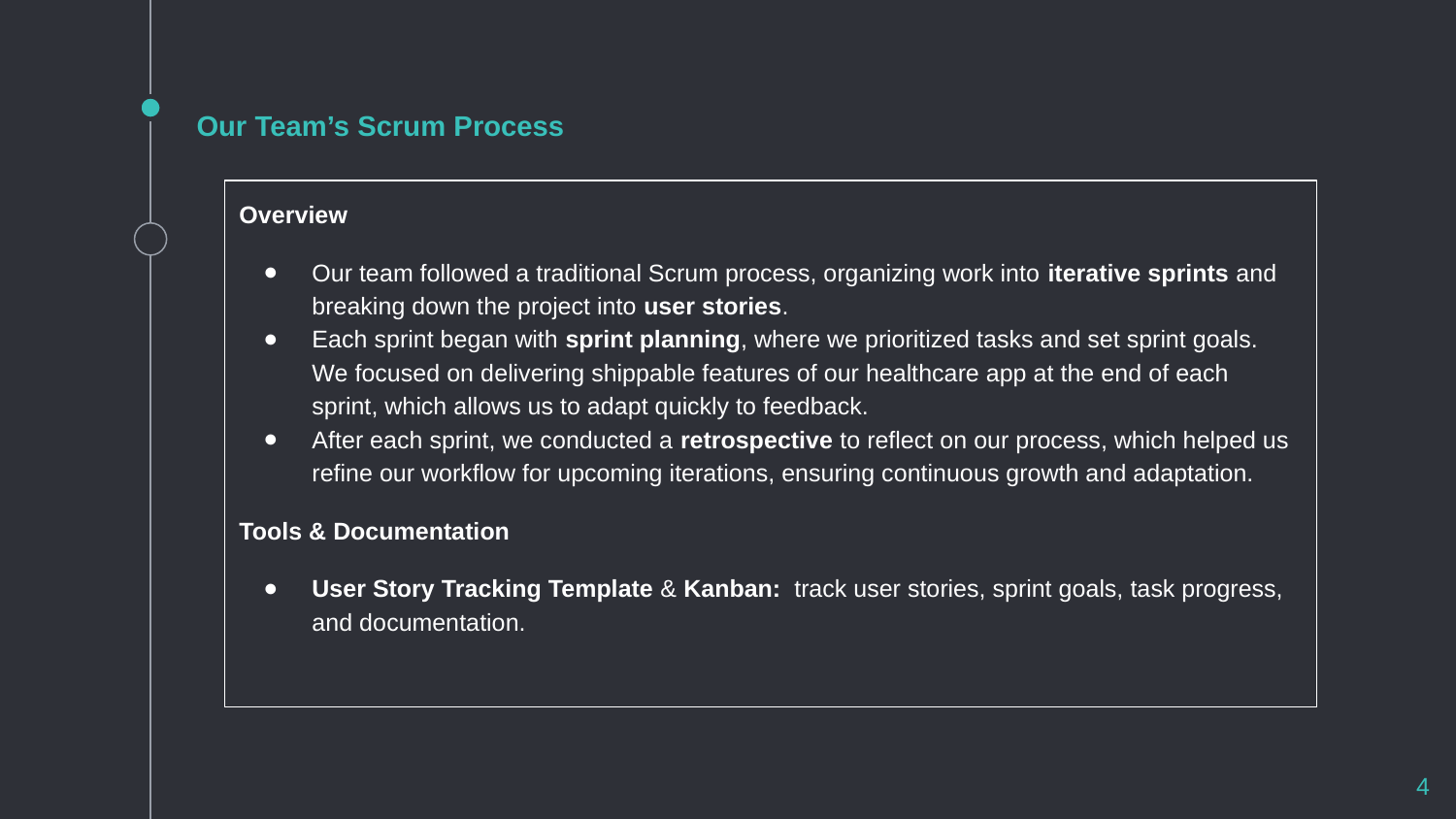

# Our Team’s Scrum Process
Overview
Our team followed a traditional Scrum process, organizing work into iterative sprints and breaking down the project into user stories.
Each sprint began with sprint planning, where we prioritized tasks and set sprint goals. We focused on delivering shippable features of our healthcare app at the end of each sprint, which allows us to adapt quickly to feedback.
After each sprint, we conducted a retrospective to reflect on our process, which helped us refine our workflow for upcoming iterations, ensuring continuous growth and adaptation.
Tools & Documentation
User Story Tracking Template & Kanban:  track user stories, sprint goals, task progress, and documentation.

4